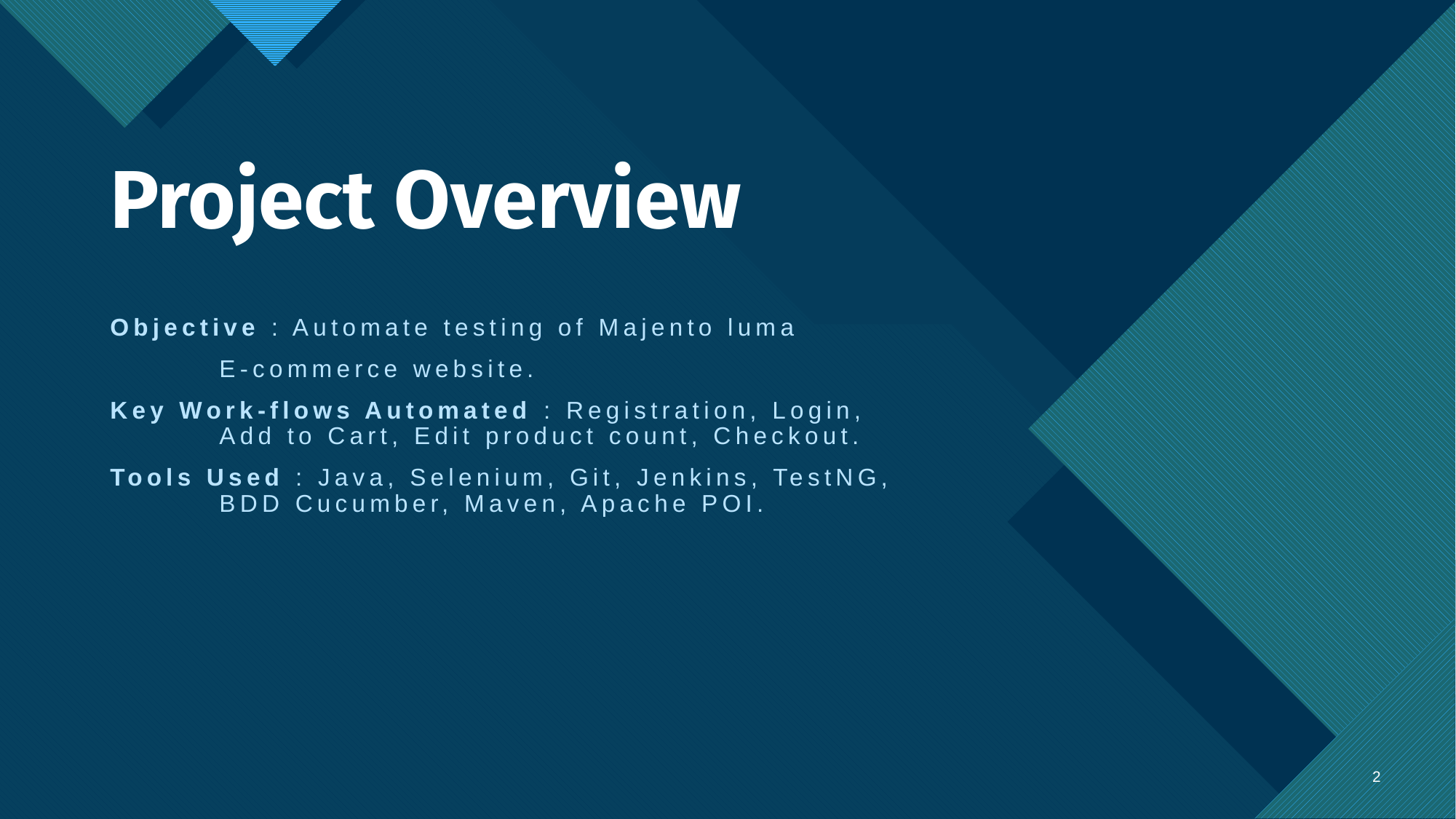

# Project Overview
Objective : Automate testing of Majento luma
	E-commerce website.
Key Work-flows Automated : Registration, Login, 	Add to Cart, Edit product count, Checkout.
Tools Used : Java, Selenium, Git, Jenkins, TestNG, 	BDD Cucumber, Maven, Apache POI.
2